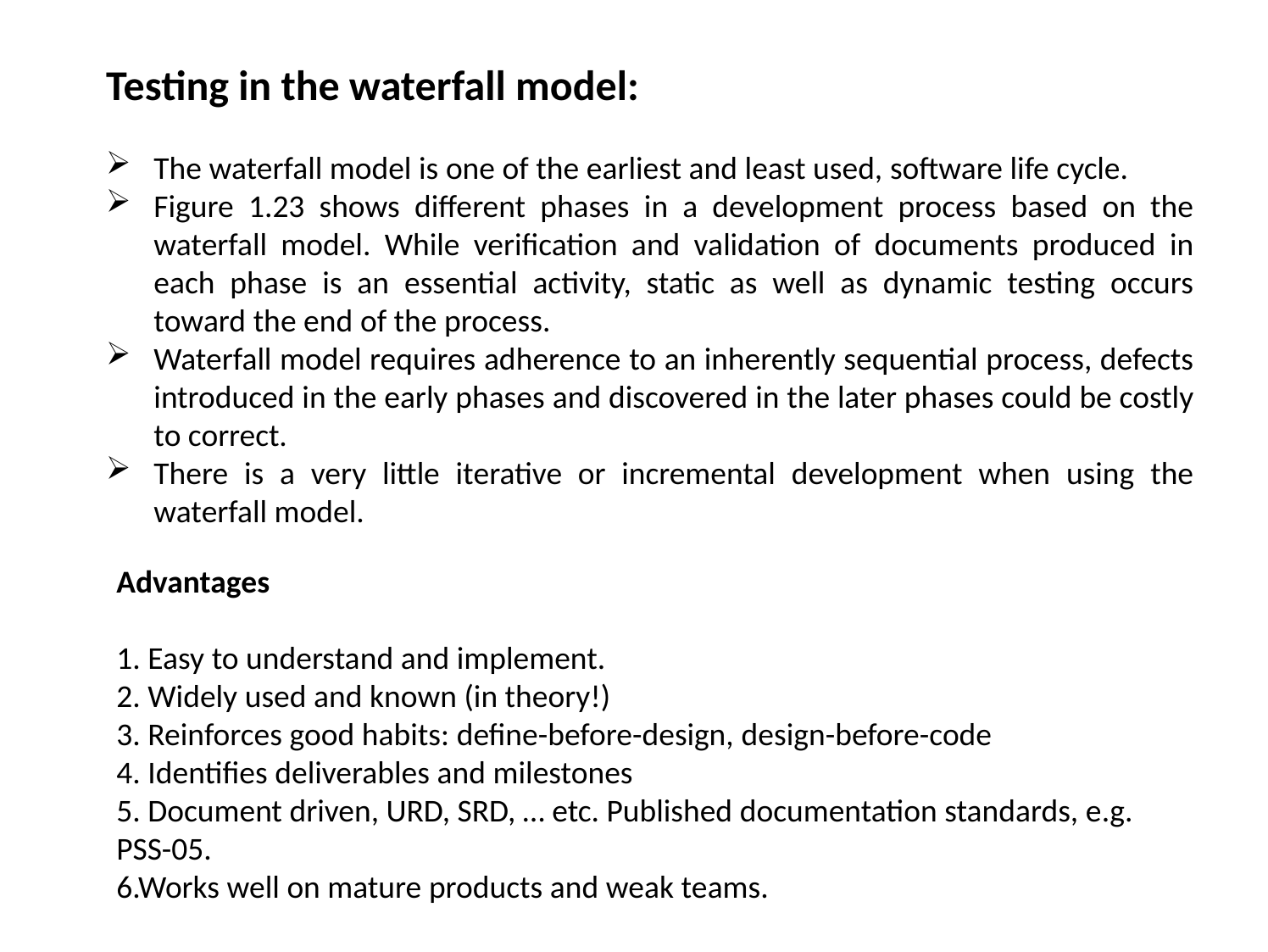

Testing in the waterfall model:

The waterfall model is one of the earliest and least used, software life cycle.
Figure 1.23 shows different phases in a development process based on the waterfall model. While verification and validation of documents produced in each phase is an essential activity, static as well as dynamic testing occurs toward the end of the process.
Waterfall model requires adherence to an inherently sequential process, defects introduced in the early phases and discovered in the later phases could be costly to correct.
There is a very little iterative or incremental development when using the waterfall model.
Advantages

1. Easy to understand and implement.
2. Widely used and known (in theory!)
3. Reinforces good habits: define-before-design, design-before-code
4. Identifies deliverables and milestones
5. Document driven, URD, SRD, … etc. Published documentation standards, e.g. PSS-05.
6.Works well on mature products and weak teams.